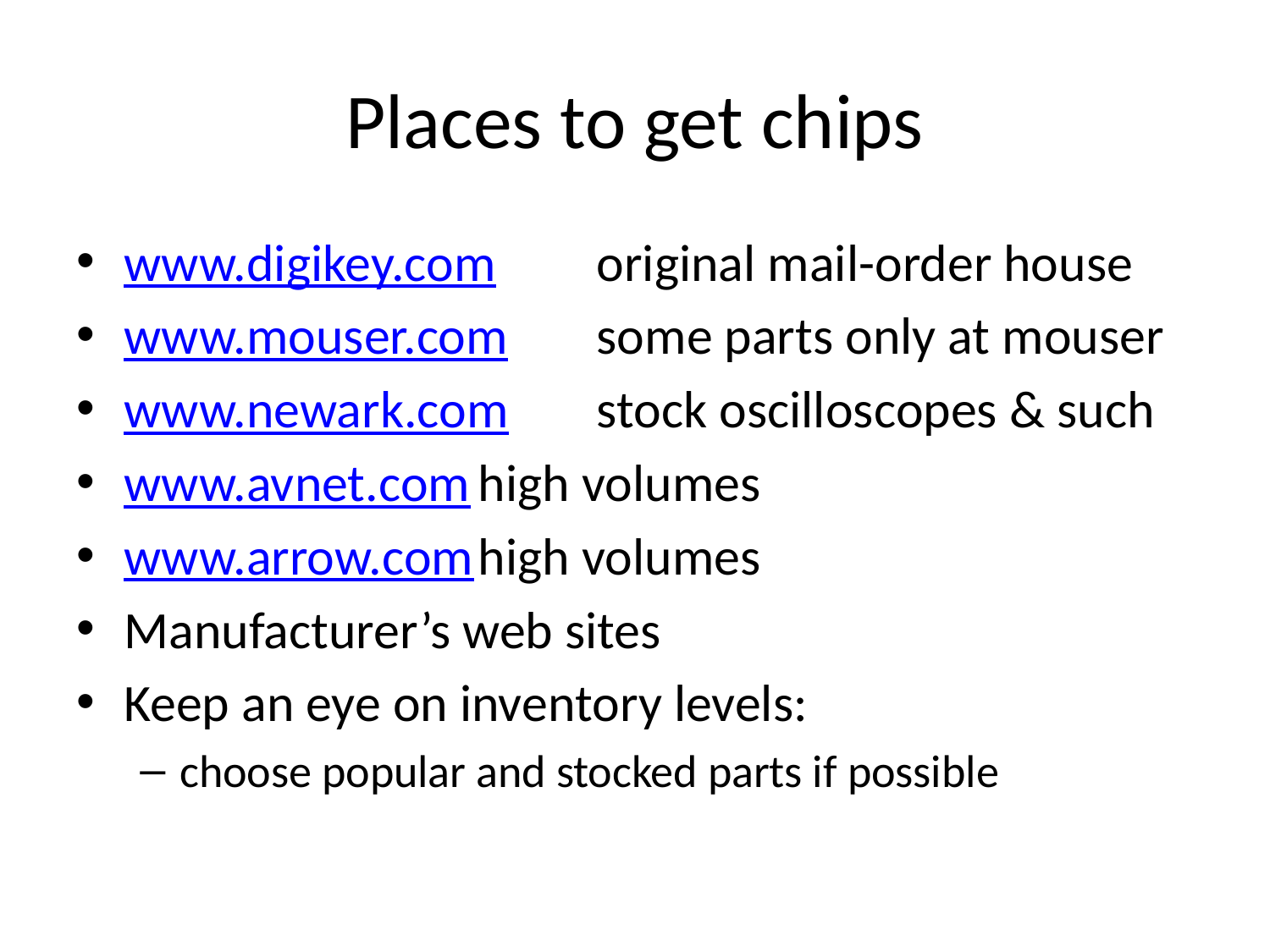

# Places to get chips
www.digikey.com	original mail-order house
www.mouser.com	some parts only at mouser
www.newark.com	stock oscilloscopes & such
www.avnet.com	high volumes
www.arrow.com	high volumes
Manufacturer’s web sites
Keep an eye on inventory levels:
choose popular and stocked parts if possible